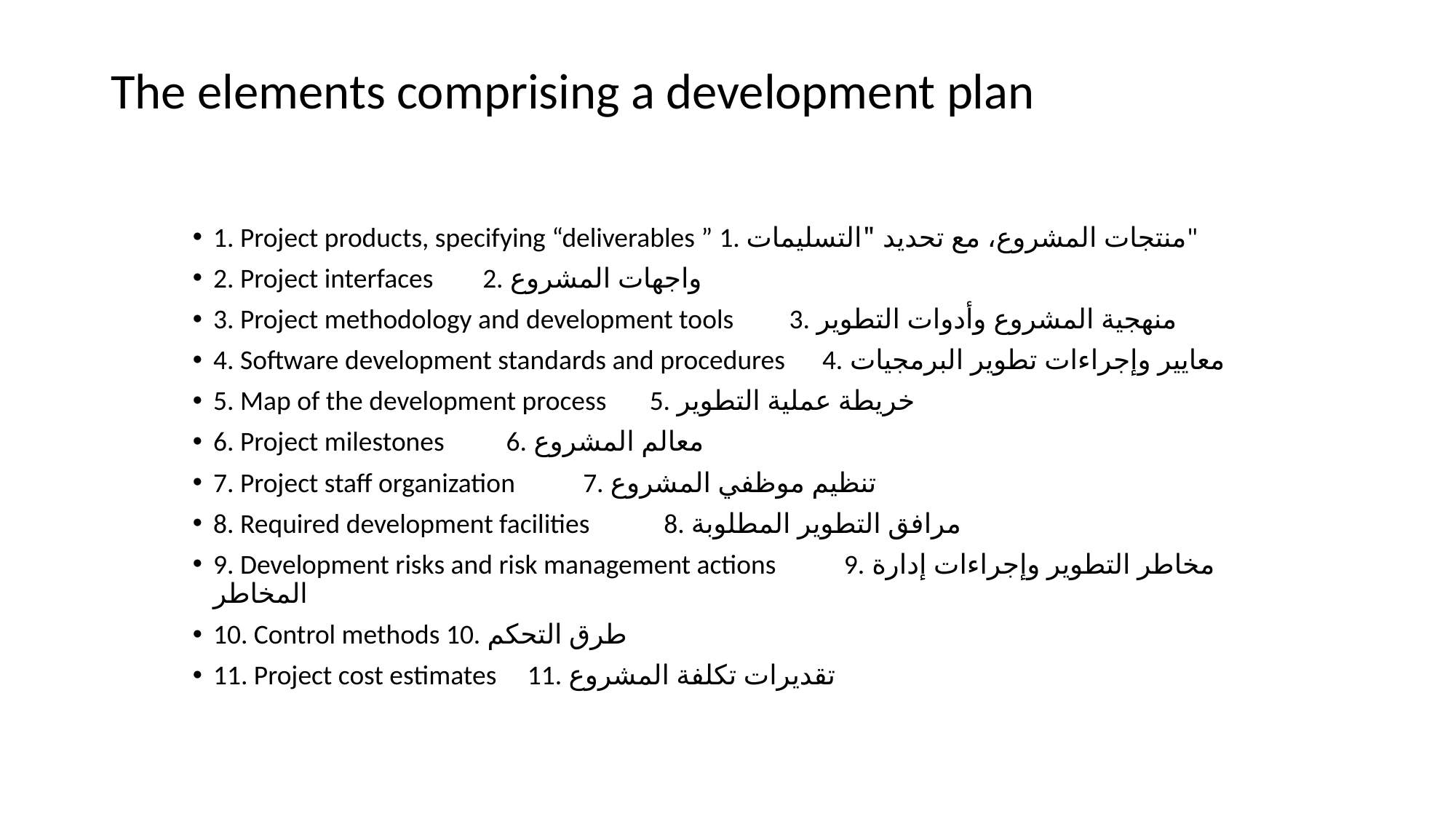

# The elements comprising a development plan
1. Project products, specifying “deliverables ” 1. منتجات المشروع، مع تحديد "التسليمات"
2. Project interfaces        2. واجهات المشروع
3. Project methodology and development tools         3. منهجية المشروع وأدوات التطوير
4. Software development standards and procedures      4. معايير وإجراءات تطوير البرمجيات
5. Map of the development process       5. خريطة عملية التطوير
6. Project milestones          6. معالم المشروع
7. Project staff organization           7. تنظيم موظفي المشروع
8. Required development facilities            8. مرافق التطوير المطلوبة
9. Development risks and risk management actions           9. مخاطر التطوير وإجراءات إدارة المخاطر
10. Control methods 10. طرق التحكم
11. Project cost estimates     11. تقديرات تكلفة المشروع